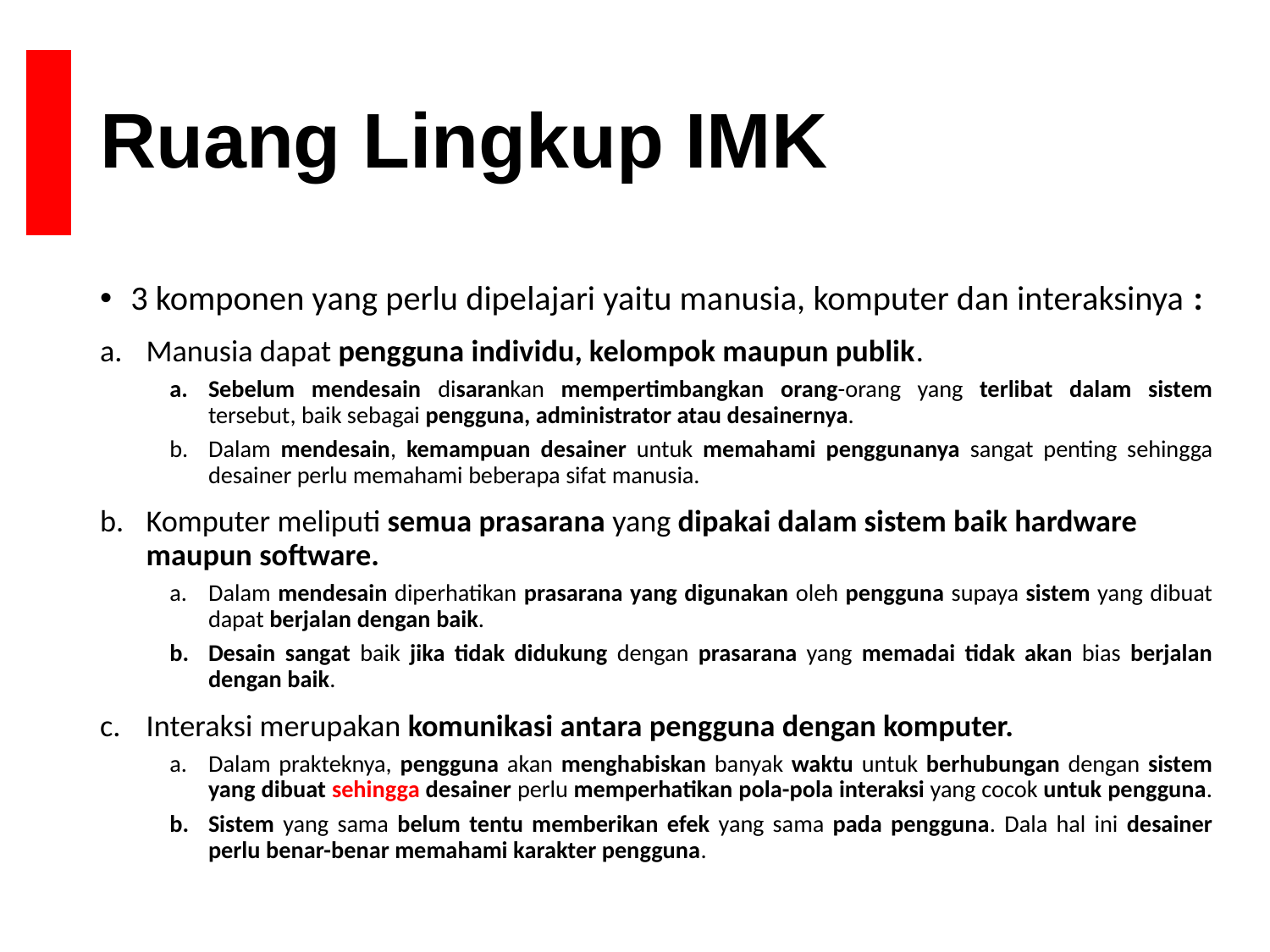

# Ruang Lingkup IMK
3 komponen yang perlu dipelajari yaitu manusia, komputer dan interaksinya :
Manusia dapat pengguna individu, kelompok maupun publik.
Sebelum mendesain disarankan mempertimbangkan orang-orang yang terlibat dalam sistem tersebut, baik sebagai pengguna, administrator atau desainernya.
Dalam mendesain, kemampuan desainer untuk memahami penggunanya sangat penting sehingga desainer perlu memahami beberapa sifat manusia.
Komputer meliputi semua prasarana yang dipakai dalam sistem baik hardware maupun software.
Dalam mendesain diperhatikan prasarana yang digunakan oleh pengguna supaya sistem yang dibuat dapat berjalan dengan baik.
Desain sangat baik jika tidak didukung dengan prasarana yang memadai tidak akan bias berjalan dengan baik.
Interaksi merupakan komunikasi antara pengguna dengan komputer.
Dalam prakteknya, pengguna akan menghabiskan banyak waktu untuk berhubungan dengan sistem yang dibuat sehingga desainer perlu memperhatikan pola-pola interaksi yang cocok untuk pengguna.
Sistem yang sama belum tentu memberikan efek yang sama pada pengguna. Dala hal ini desainer perlu benar-benar memahami karakter pengguna.